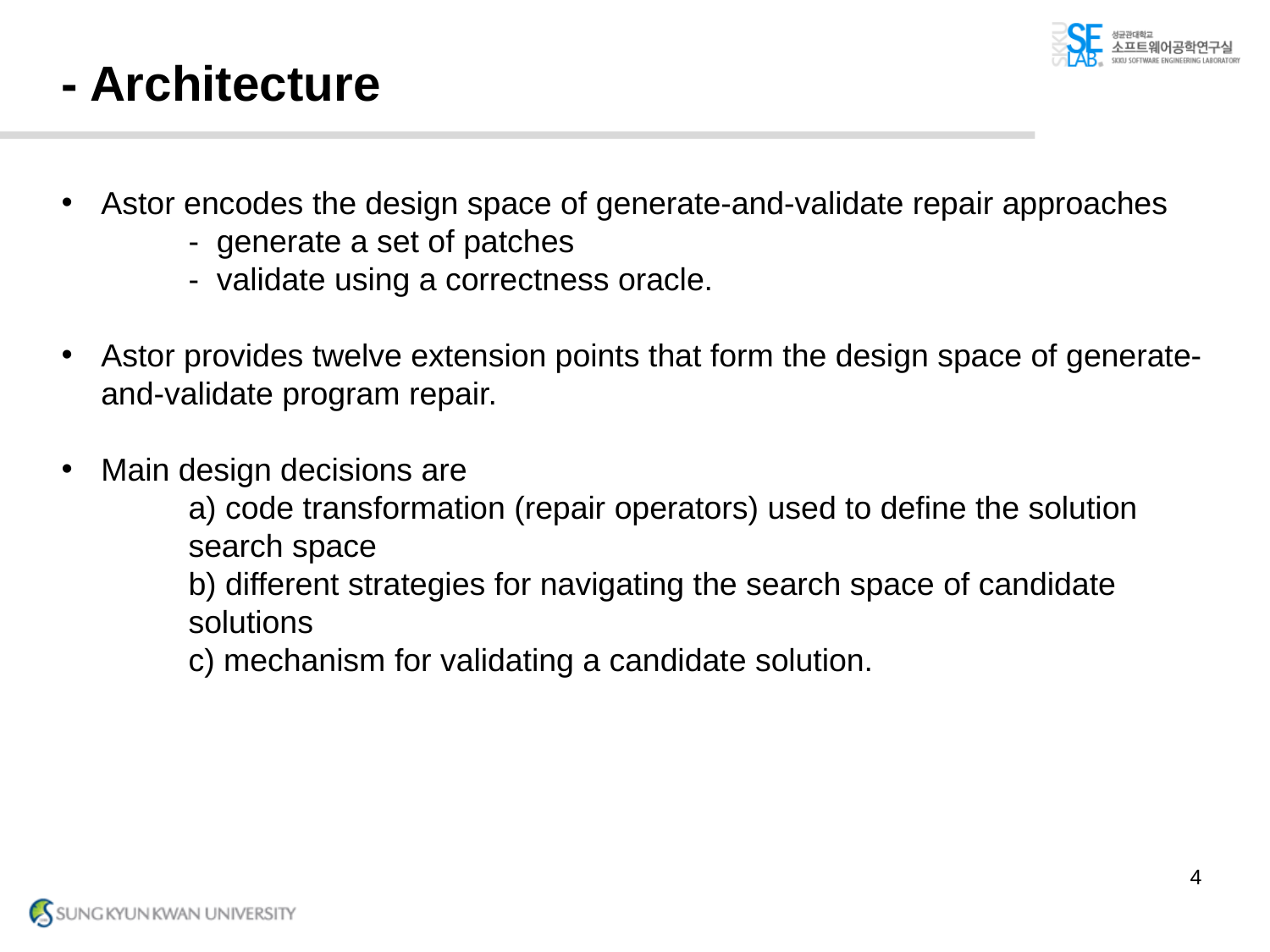

# - Architecture
Astor encodes the design space of generate-and-validate repair approaches
	-  generate a set of patches
	-  validate using a correctness oracle.

Astor provides twelve extension points that form the design space of generate-and-validate program repair.

Main design decisions are
	a) code transformation (repair operators) used to define the solution
	search space
	b) different strategies for navigating the search space of candidate
	solutions
	c) mechanism for validating a candidate solution.
4